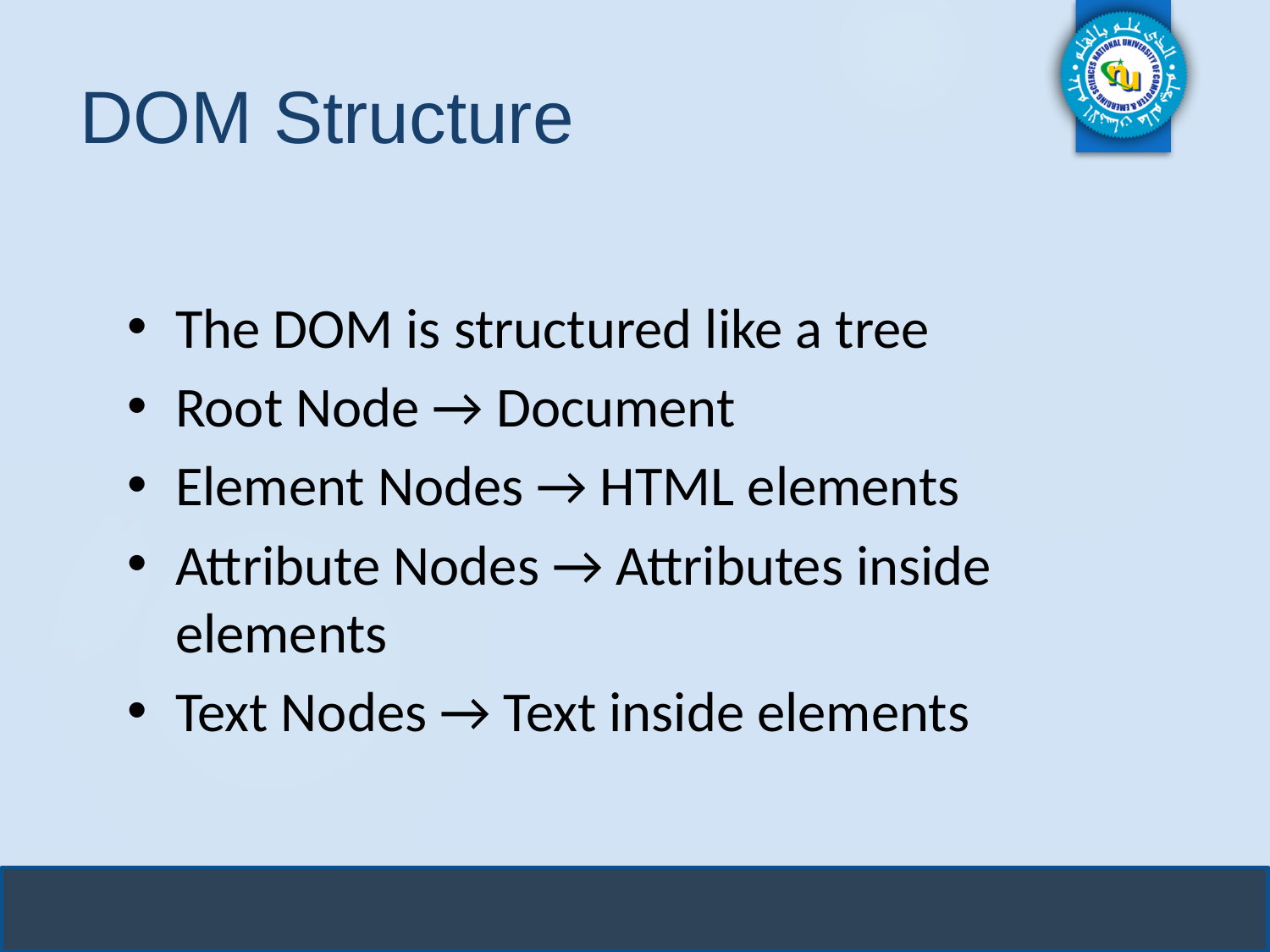

# DOM Structure
The DOM is structured like a tree
Root Node → Document
Element Nodes → HTML elements
Attribute Nodes → Attributes inside elements
Text Nodes → Text inside elements